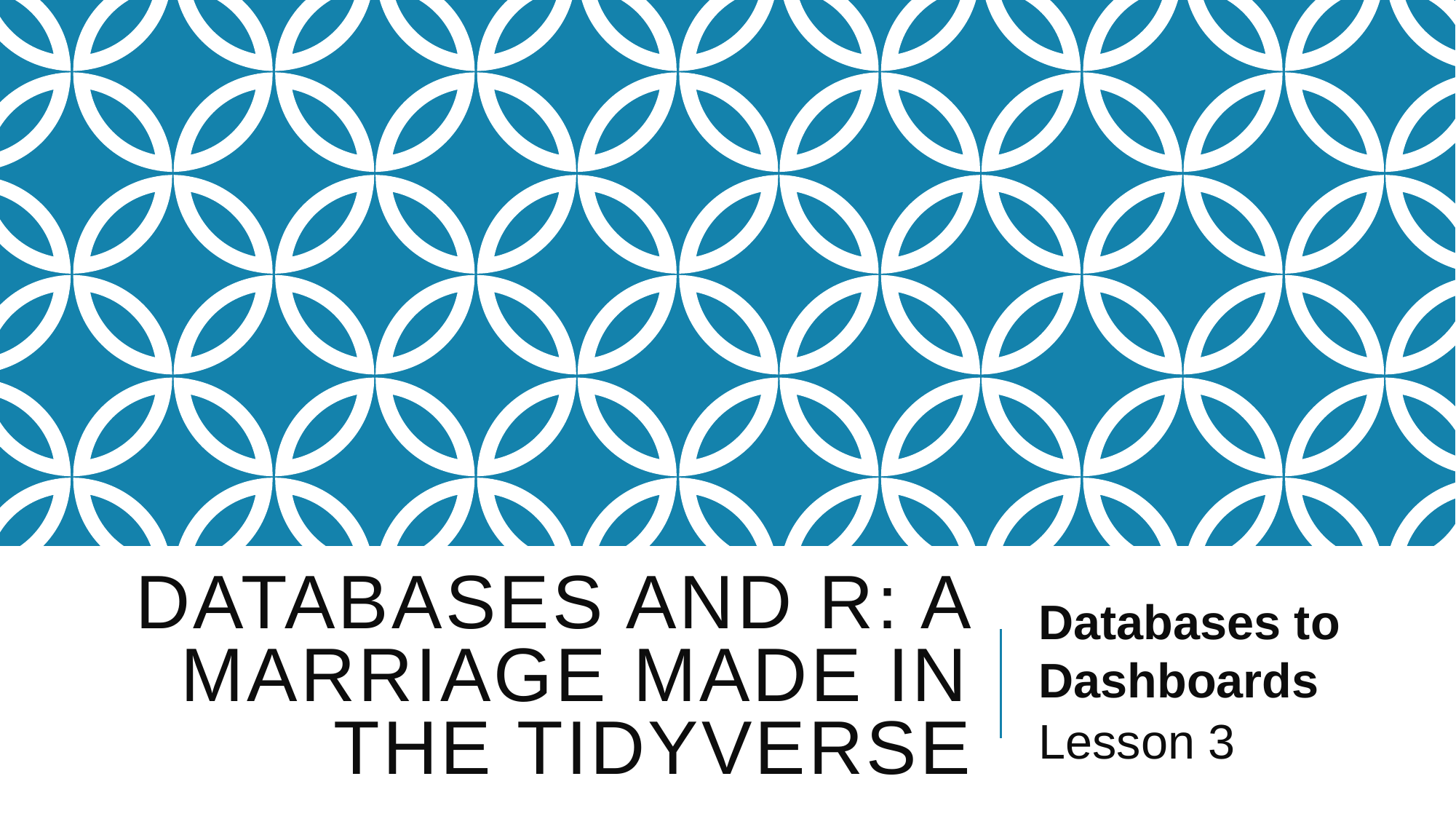

# Databases and R: A Marriage Made in the Tidyverse
Databases to Dashboards
Lesson 3